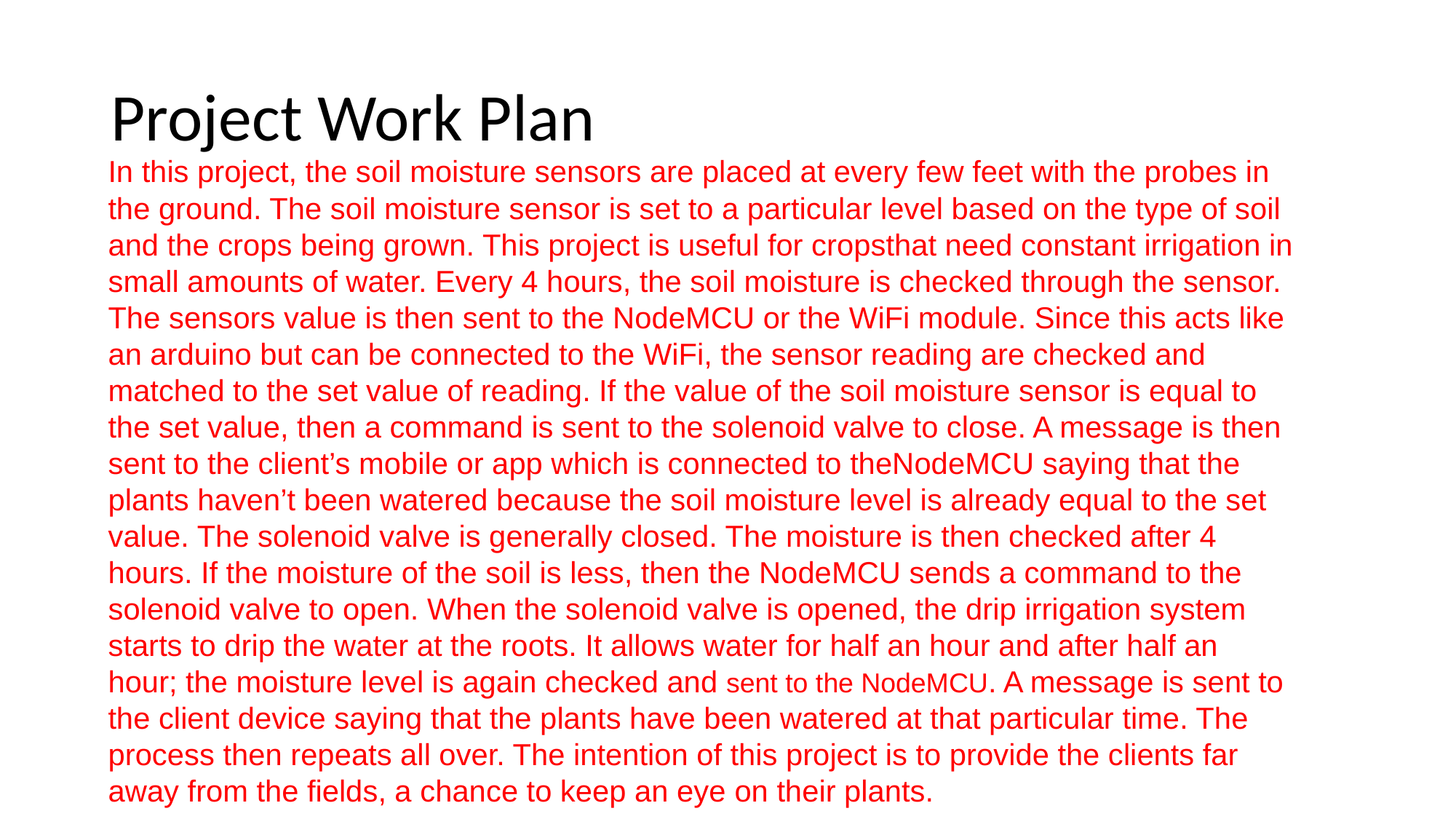

# Project Work Plan
In this project, the soil moisture sensors are placed at every few feet with the probes in the ground. The soil moisture sensor is set to a particular level based on the type of soil and the crops being grown. This project is useful for cropsthat need constant irrigation in small amounts of water. Every 4 hours, the soil moisture is checked through the sensor. The sensors value is then sent to the NodeMCU or the WiFi module. Since this acts like an arduino but can be connected to the WiFi, the sensor reading are checked and matched to the set value of reading. If the value of the soil moisture sensor is equal to the set value, then a command is sent to the solenoid valve to close. A message is then sent to the client’s mobile or app which is connected to theNodeMCU saying that the plants haven’t been watered because the soil moisture level is already equal to the set value. The solenoid valve is generally closed. The moisture is then checked after 4 hours. If the moisture of the soil is less, then the NodeMCU sends a command to the solenoid valve to open. When the solenoid valve is opened, the drip irrigation system starts to drip the water at the roots. It allows water for half an hour and after half an hour; the moisture level is again checked and sent to the NodeMCU. A message is sent to the client device saying that the plants have been watered at that particular time. The process then repeats all over. The intention of this project is to provide the clients far away from the fields, a chance to keep an eye on their plants.